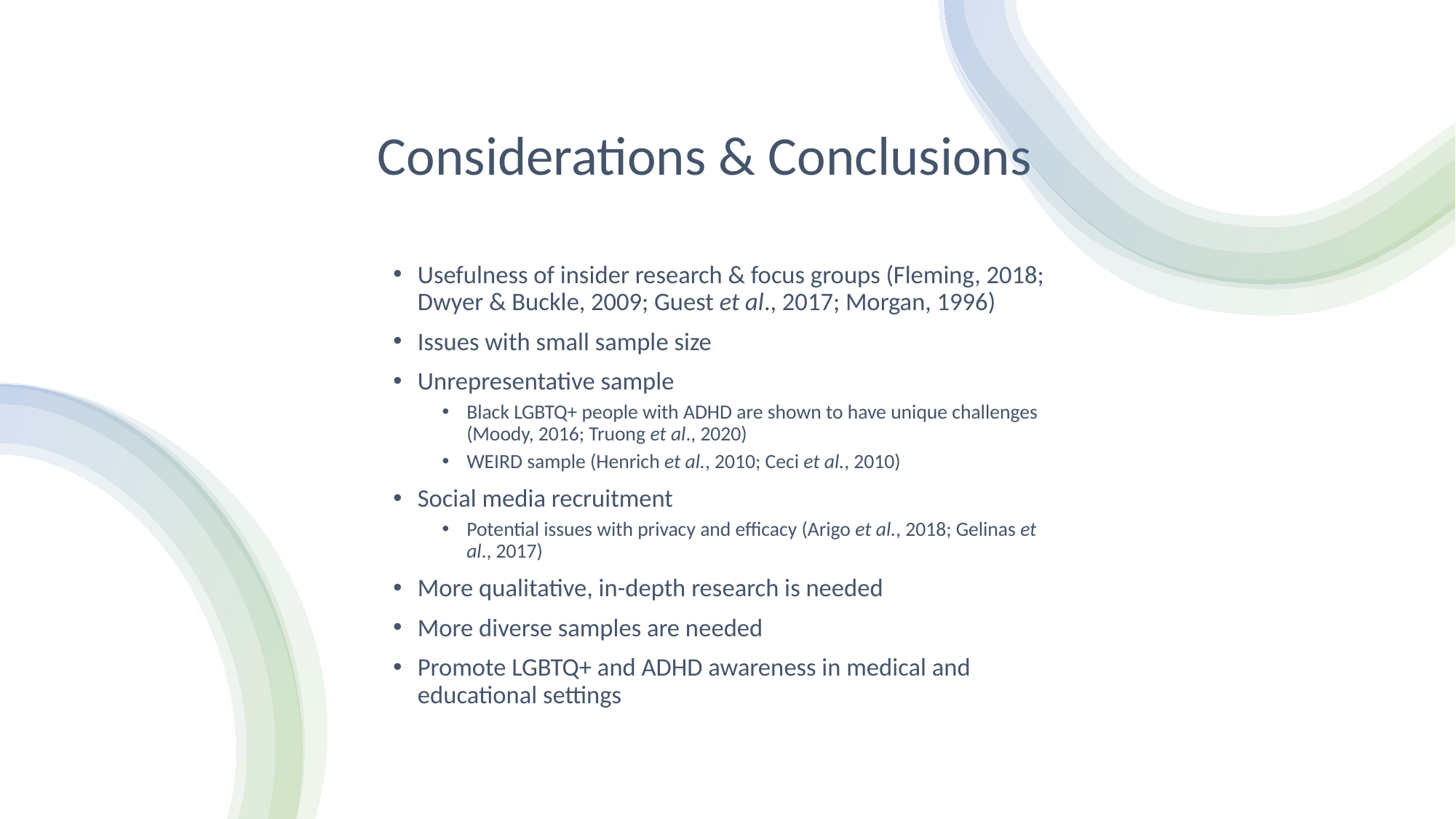

# Considerations & Conclusions
Usefulness of insider research & focus groups (Fleming, 2018; Dwyer & Buckle, 2009; Guest et al., 2017; Morgan, 1996)
Issues with small sample size
Unrepresentative sample
Black LGBTQ+ people with ADHD are shown to have unique challenges (Moody, 2016; Truong et al., 2020)
WEIRD sample (Henrich et al., 2010; Ceci et al., 2010)
Social media recruitment
Potential issues with privacy and efficacy (Arigo et al., 2018; Gelinas et al., 2017)
More qualitative, in-depth research is needed
More diverse samples are needed
Promote LGBTQ+ and ADHD awareness in medical and educational settings